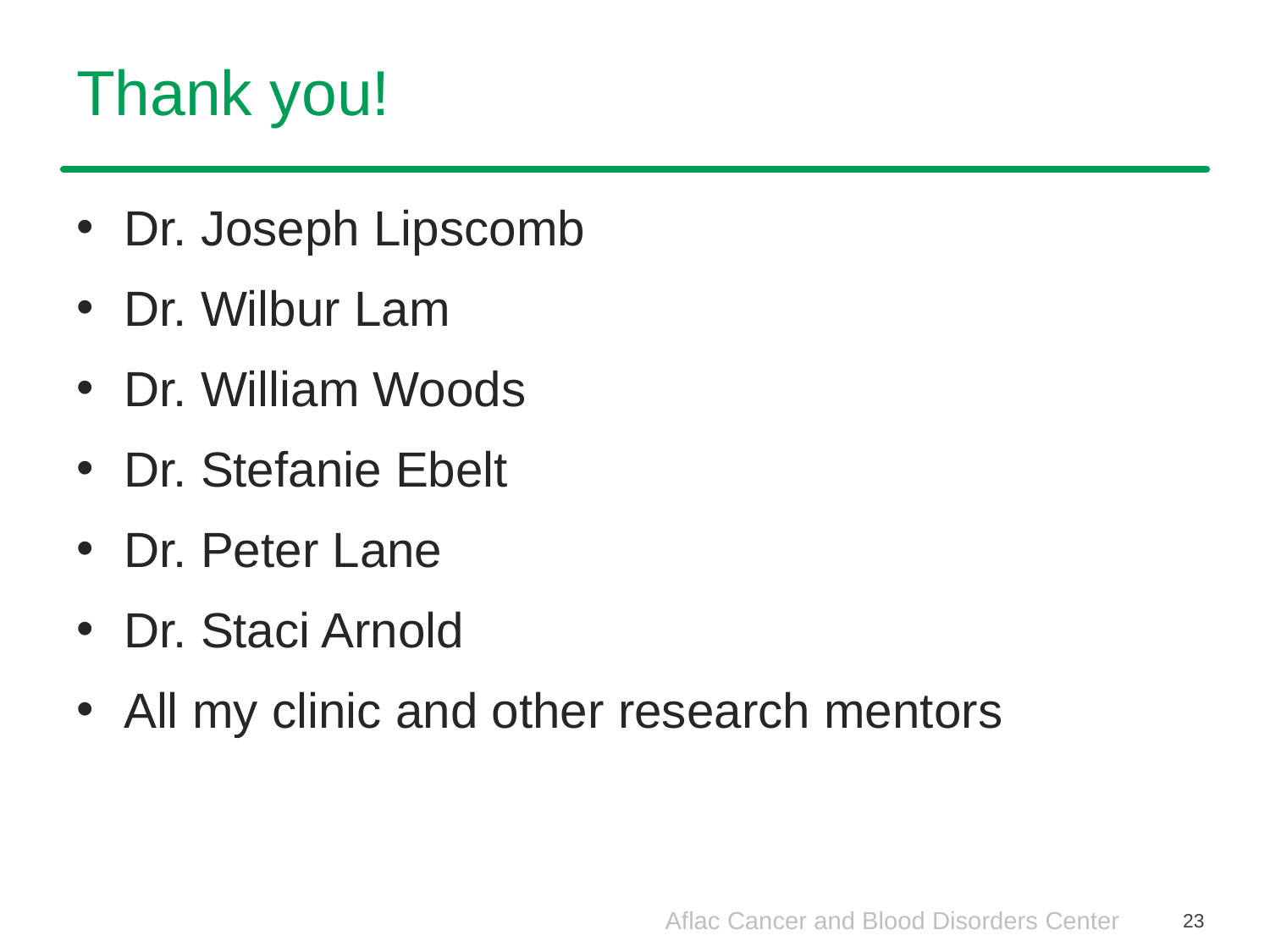

# Thank you!
Dr. Joseph Lipscomb
Dr. Wilbur Lam
Dr. William Woods
Dr. Stefanie Ebelt
Dr. Peter Lane
Dr. Staci Arnold
All my clinic and other research mentors

23